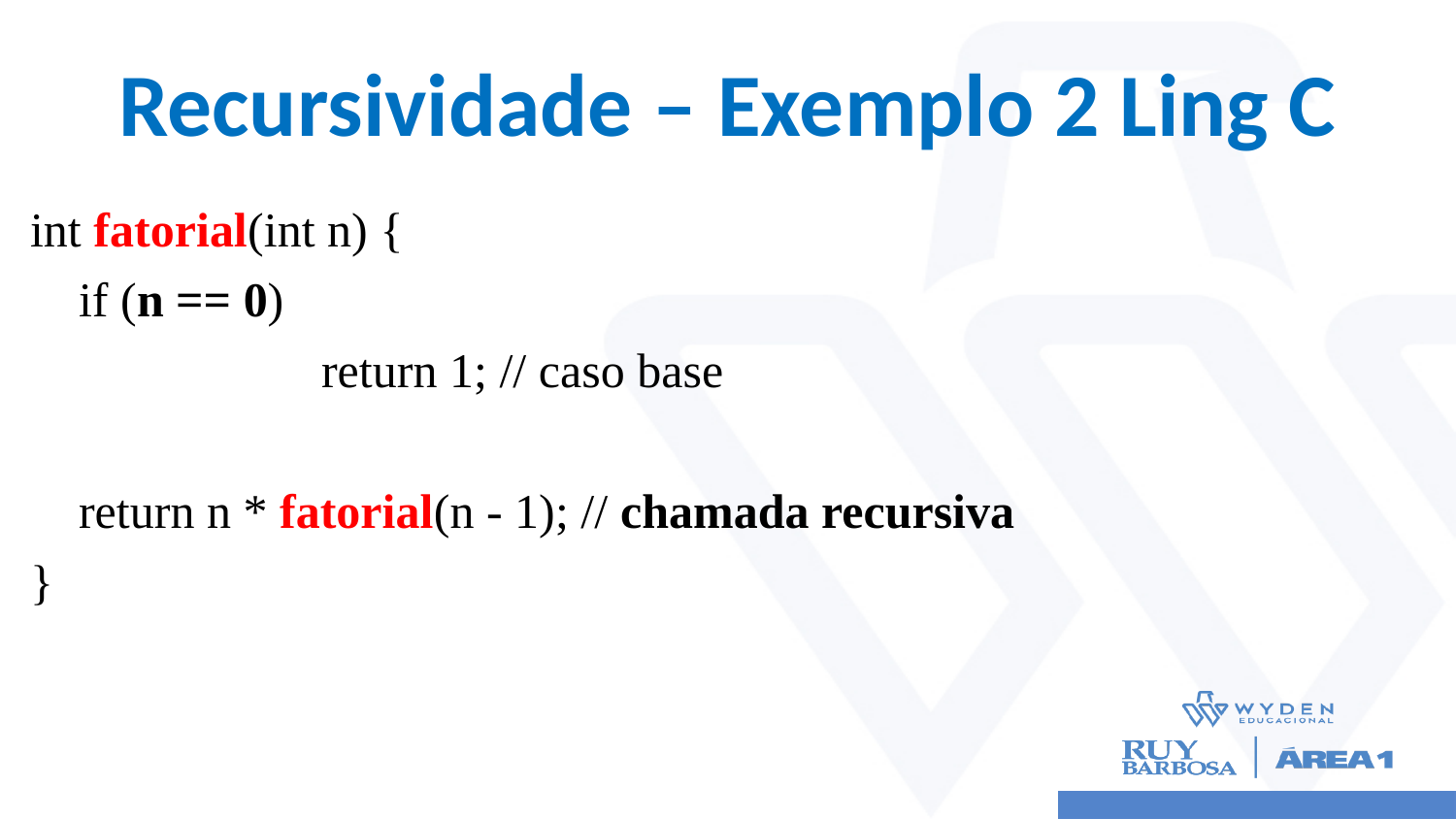

# Recursividade – Exemplo 2 Ling C
int fatorial(int n) {
    if (n == 0)
		return 1; // caso base

    return n * fatorial(n - 1); // chamada recursiva
}